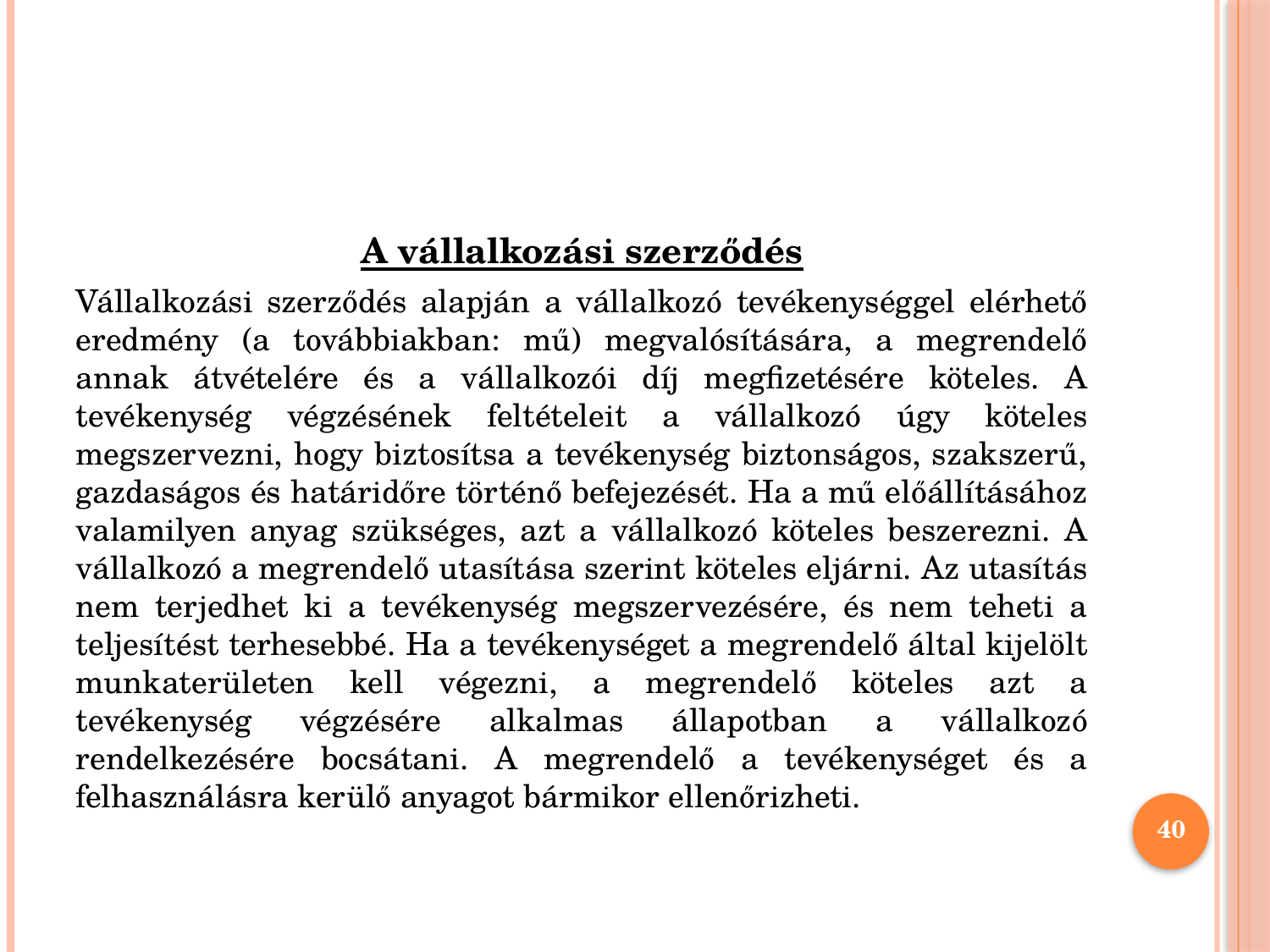

#
A vállalkozási szerződés
Vállalkozási szerződés alapján a vállalkozó tevékenységgel elérhető eredmény (a továbbiakban: mű) megvalósítására, a megrendelő annak átvételére és a vállalkozói díj megfizetésére köteles. A tevékenység végzésének feltételeit a vállalkozó úgy köteles megszervezni, hogy biztosítsa a tevékenység biztonságos, szakszerű, gazdaságos és határidőre történő befejezését. Ha a mű előállításához valamilyen anyag szükséges, azt a vállalkozó köteles beszerezni. A vállalkozó a megrendelő utasítása szerint köteles eljárni. Az utasítás nem terjedhet ki a tevékenység megszervezésére, és nem teheti a teljesítést terhesebbé. Ha a tevékenységet a megrendelő által kijelölt munkaterületen kell végezni, a megrendelő köteles azt a tevékenység végzésére alkalmas állapotban a vállalkozó rendelkezésére bocsátani. A megrendelő a tevékenységet és a felhasználásra kerülő anyagot bármikor ellenőrizheti.

40